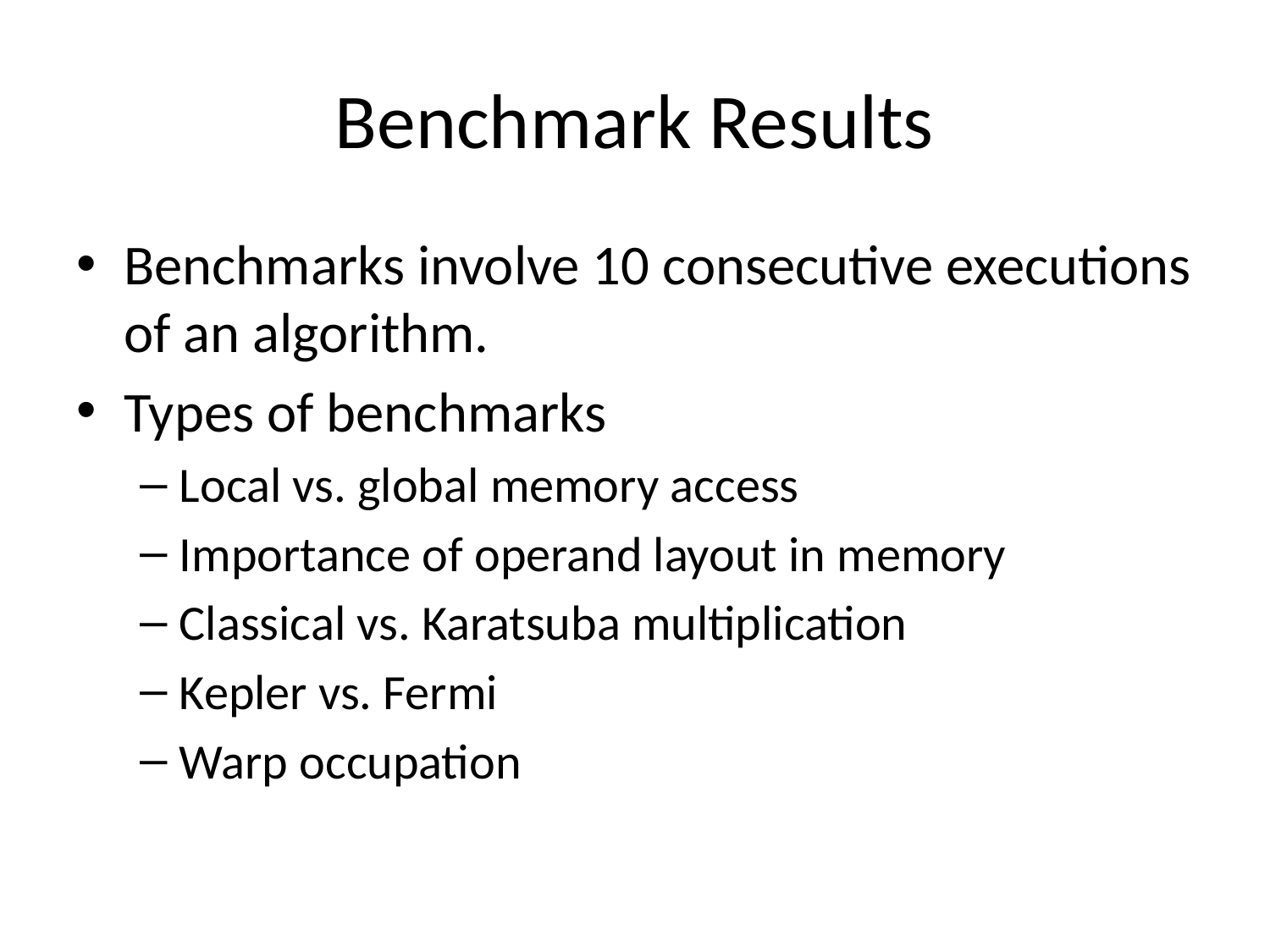

# Benchmark Results
Benchmarks involve 10 consecutive executions of an algorithm.
Types of benchmarks
Local vs. global memory access
Importance of operand layout in memory
Classical vs. Karatsuba multiplication
Kepler vs. Fermi
Warp occupation